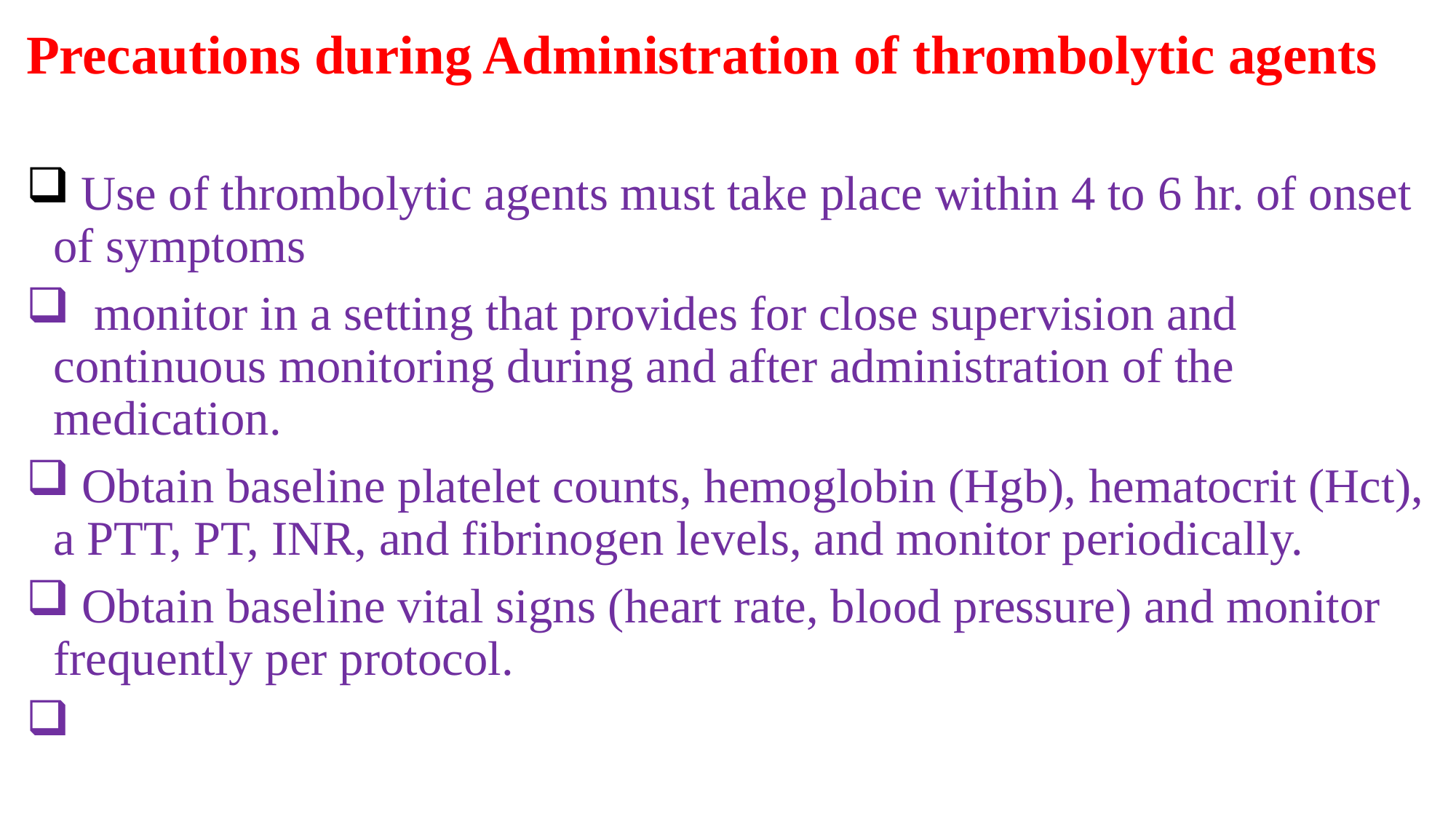

Precautions during Administration of thrombolytic agents

 Use of thrombolytic agents must take place within 4 to 6 hr. of onset of symptoms
  monitor in a setting that provides for close supervision and continuous monitoring during and after administration of the medication.
 Obtain baseline platelet counts, hemoglobin (Hgb), hematocrit (Hct), a PTT, PT, INR, and fibrinogen levels, and monitor periodically.
 Obtain baseline vital signs (heart rate, blood pressure) and monitor frequently per protocol.